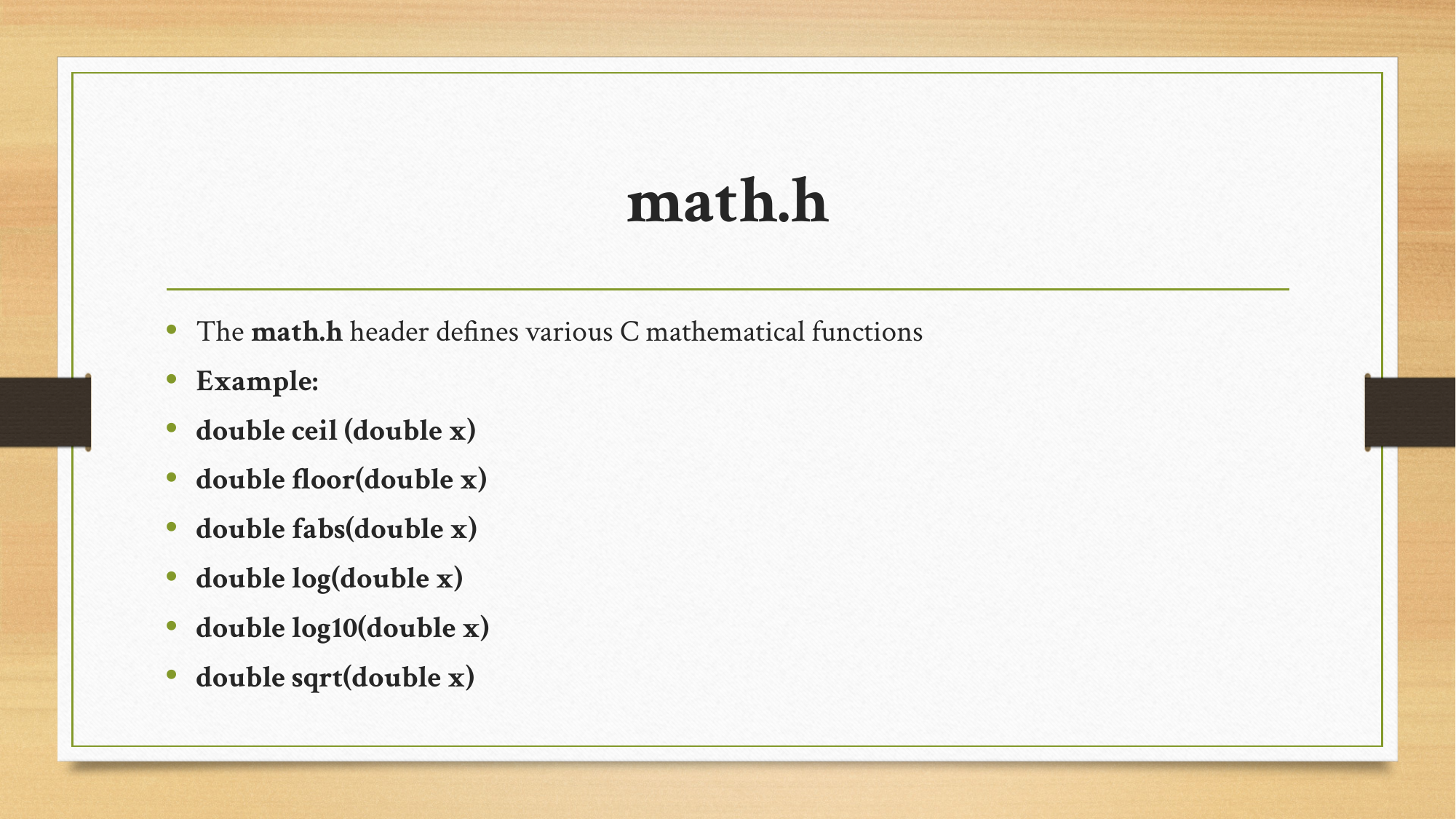

# math.h
The math.h header defines various C mathematical functions
Example:
double ceil (double x)
double floor(double x)
double fabs(double x)
double log(double x)
double log10(double x)
double sqrt(double x)